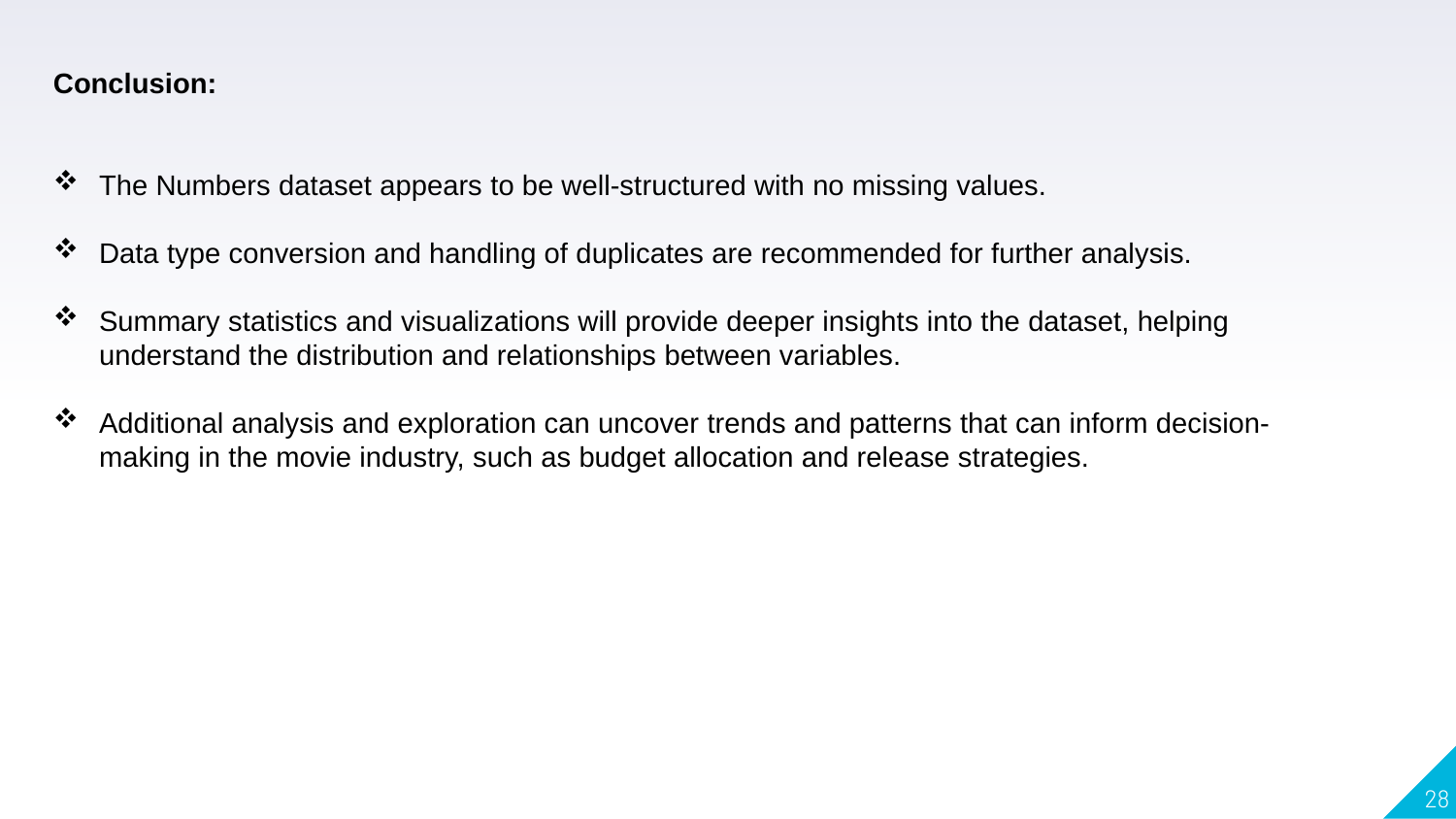

Conclusion:

The Numbers dataset appears to be well-structured with no missing values.

Data type conversion and handling of duplicates are recommended for further analysis.

Summary statistics and visualizations will provide deeper insights into the dataset, helping understand the distribution and relationships between variables.

Additional analysis and exploration can uncover trends and patterns that can inform decision-making in the movie industry, such as budget allocation and release strategies.
28